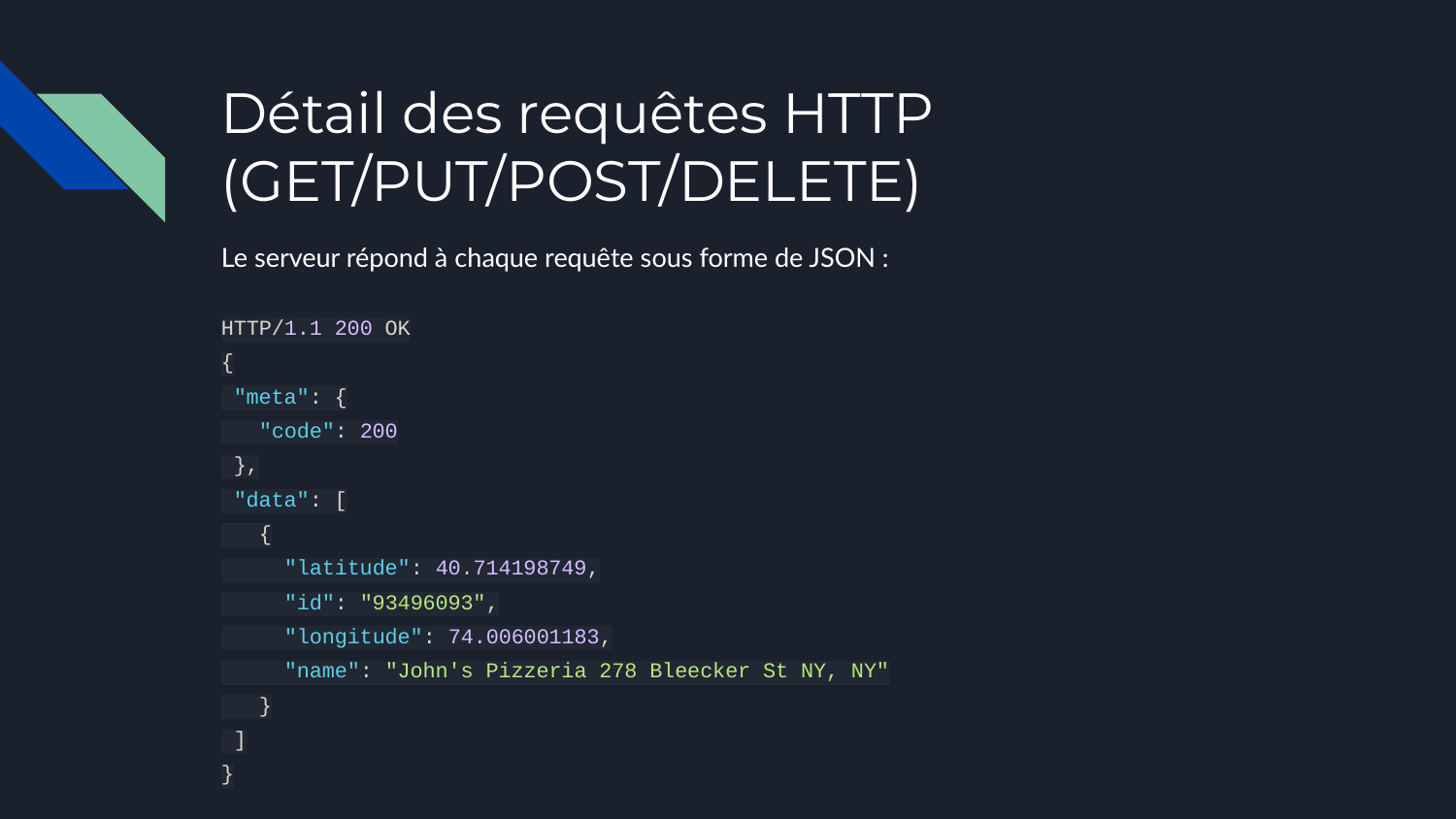

# Détail des requêtes HTTP (GET/PUT/POST/DELETE)

Le serveur répond à chaque requête sous forme de JSON :
HTTP/1.1 200 OK
{
 "meta": {
   "code": 200
 },
 "data": [
   {
     "latitude": 40.714198749,
     "id": "93496093",
     "longitude": 74.006001183,
     "name": "John's Pizzeria 278 Bleecker St NY, NY"
   }
 ]
}